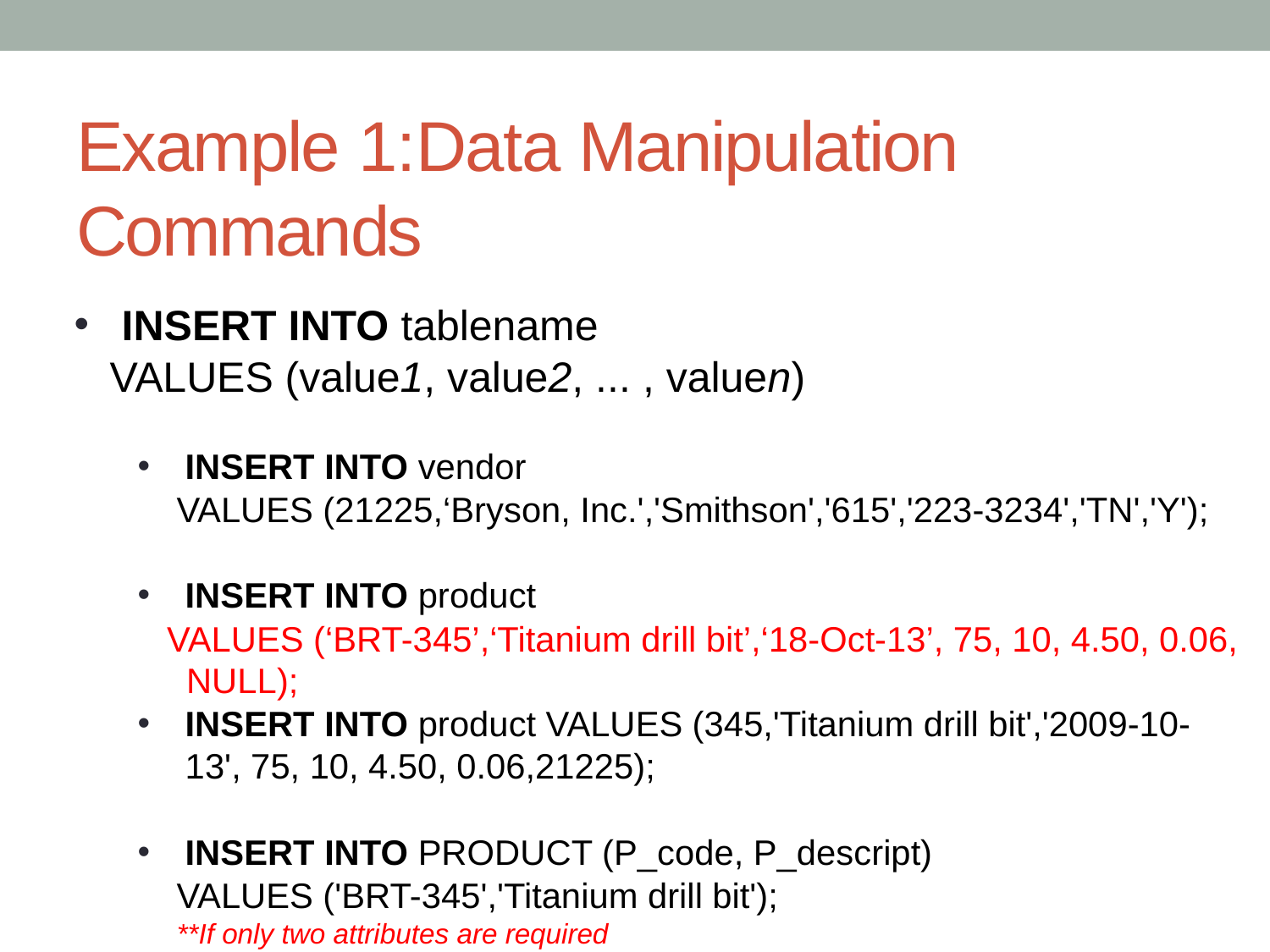

# Example 1:Data Manipulation Commands

INSERT INTO tablename
   VALUES (value1, value2, ... , valuen)

INSERT INTO vendor
    VALUES (21225,‘Bryson, Inc.','Smithson','615','223-3234','TN','Y');

INSERT INTO product
   VALUES (‘BRT-345’,‘Titanium drill bit’,‘18-Oct-13’, 75, 10, 4.50, 0.06,      NULL);
INSERT INTO product VALUES (345,'Titanium drill bit','2009-10-13', 75, 10, 4.50, 0.06,21225);

INSERT INTO PRODUCT (P_code, P_descript)
    VALUES ('BRT-345','Titanium drill bit');
     **If only two attributes are required